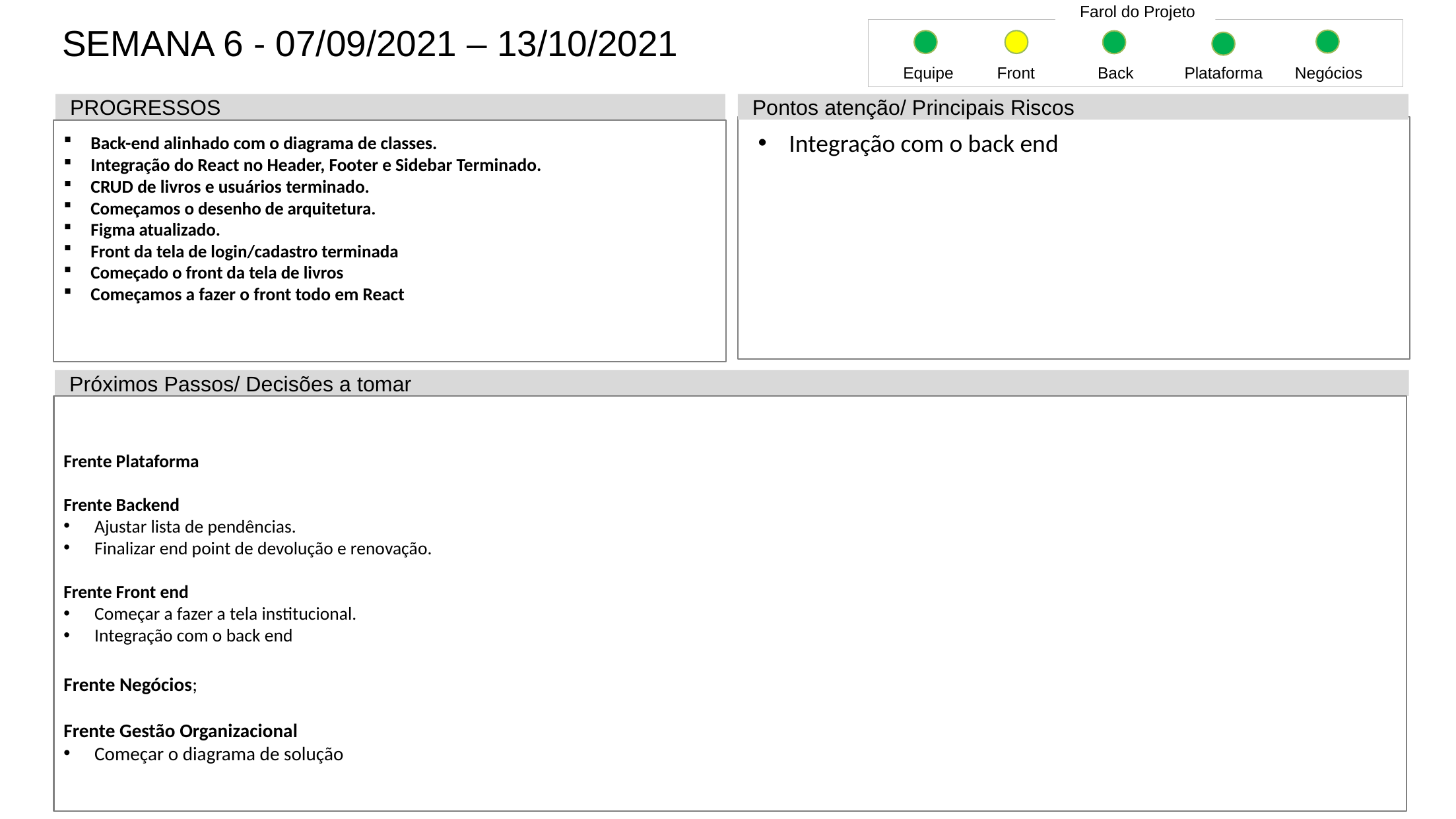

Farol do Projeto

# SEMANA 6 - 07/09/2021 – 13/10/2021

Equipe
Front
Back
Plataforma
Negócios
PROGRESSOS
Pontos atenção/ Principais Riscos

Back-end alinhado com o diagrama de classes.
Integração do React no Header, Footer e Sidebar Terminado.
CRUD de livros e usuários terminado.
Começamos o desenho de arquitetura.
Figma atualizado.
Front da tela de login/cadastro terminada
Começado o front da tela de livros
Começamos a fazer o front todo em React

Integração com o back end
Próximos Passos/ Decisões a tomar
Frente Plataforma

Frente Backend
Ajustar lista de pendências.
Finalizar end point de devolução e renovação.

Frente Front end
Começar a fazer a tela institucional.
Integração com o back end

Frente Negócios;

Frente Gestão Organizacional
Começar o diagrama de solução